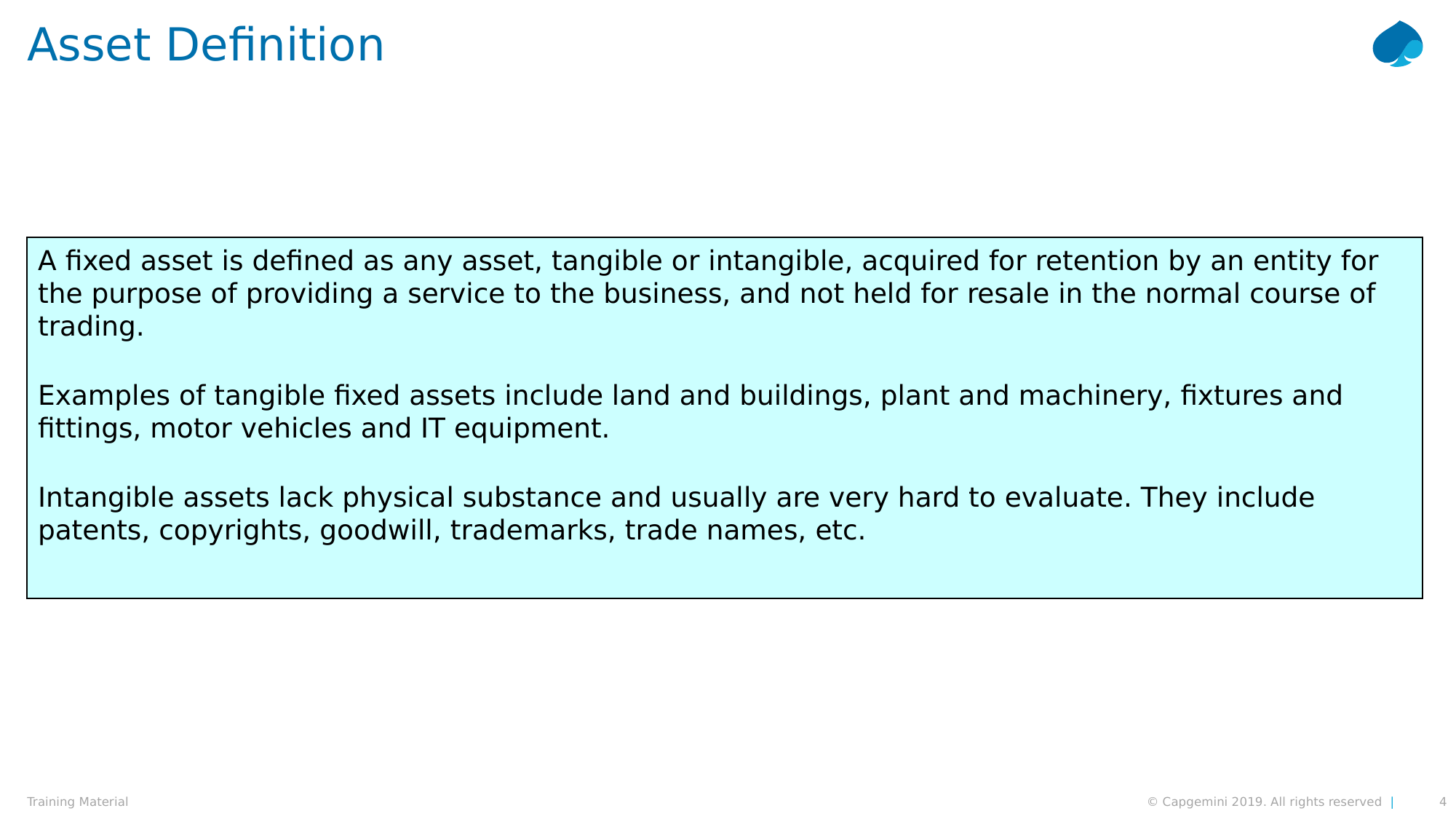

# Asset Definition
A fixed asset is defined as any asset, tangible or intangible, acquired for retention by an entity for the purpose of providing a service to the business, and not held for resale in the normal course of trading.
Examples of tangible fixed assets include land and buildings, plant and machinery, fixtures and fittings, motor vehicles and IT equipment.
Intangible assets lack physical substance and usually are very hard to evaluate. They include patents, copyrights, goodwill, trademarks, trade names, etc.